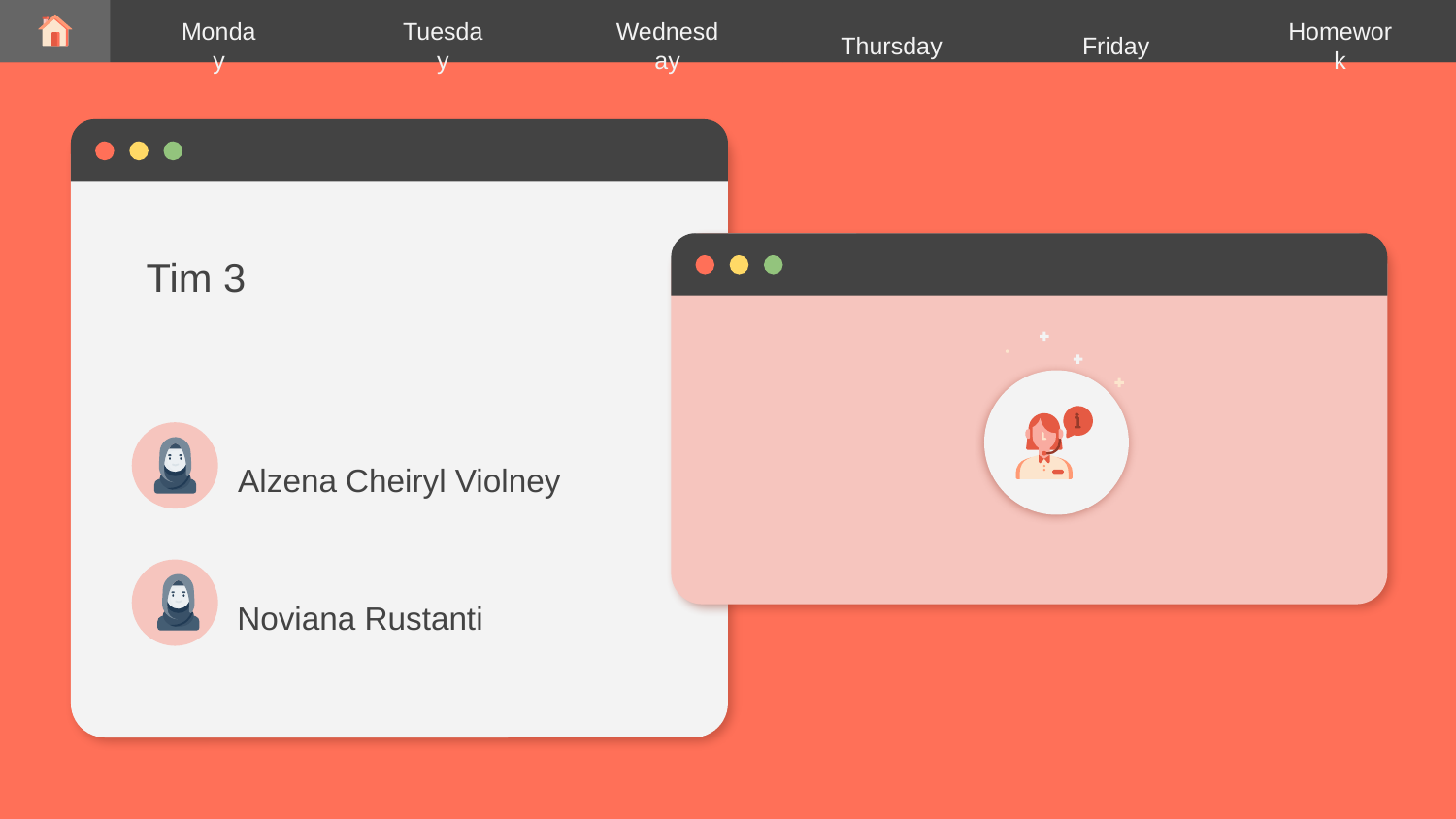

Thursday
Monday
Tuesday
Wednesday
Friday
Homework

# Tim 3

Alzena Cheiryl Violney

Noviana Rustanti